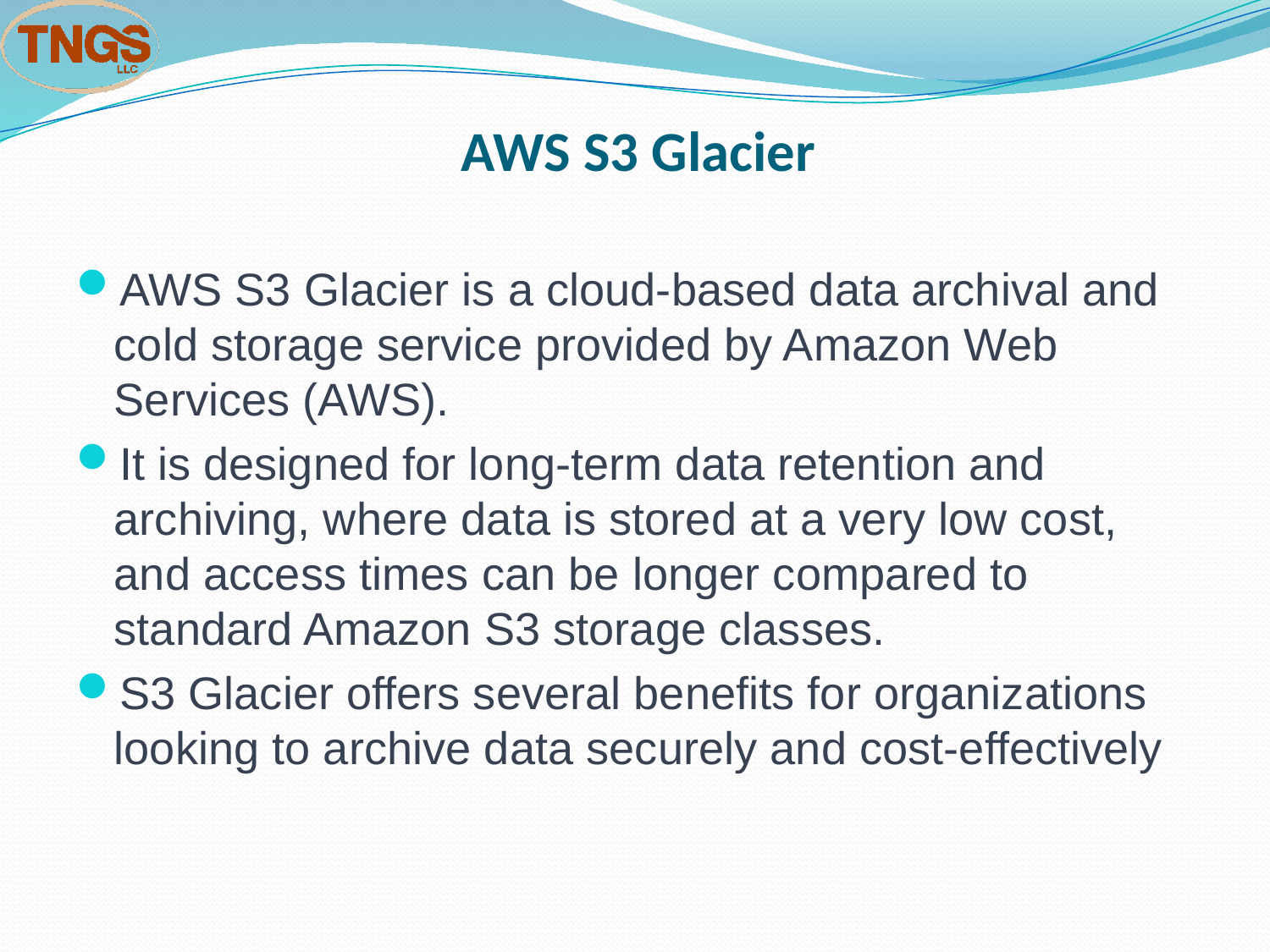

# AWS S3 Glacier
AWS S3 Glacier is a cloud-based data archival and cold storage service provided by Amazon Web Services (AWS).
It is designed for long-term data retention and archiving, where data is stored at a very low cost, and access times can be longer compared to standard Amazon S3 storage classes.
S3 Glacier offers several benefits for organizations looking to archive data securely and cost-effectively